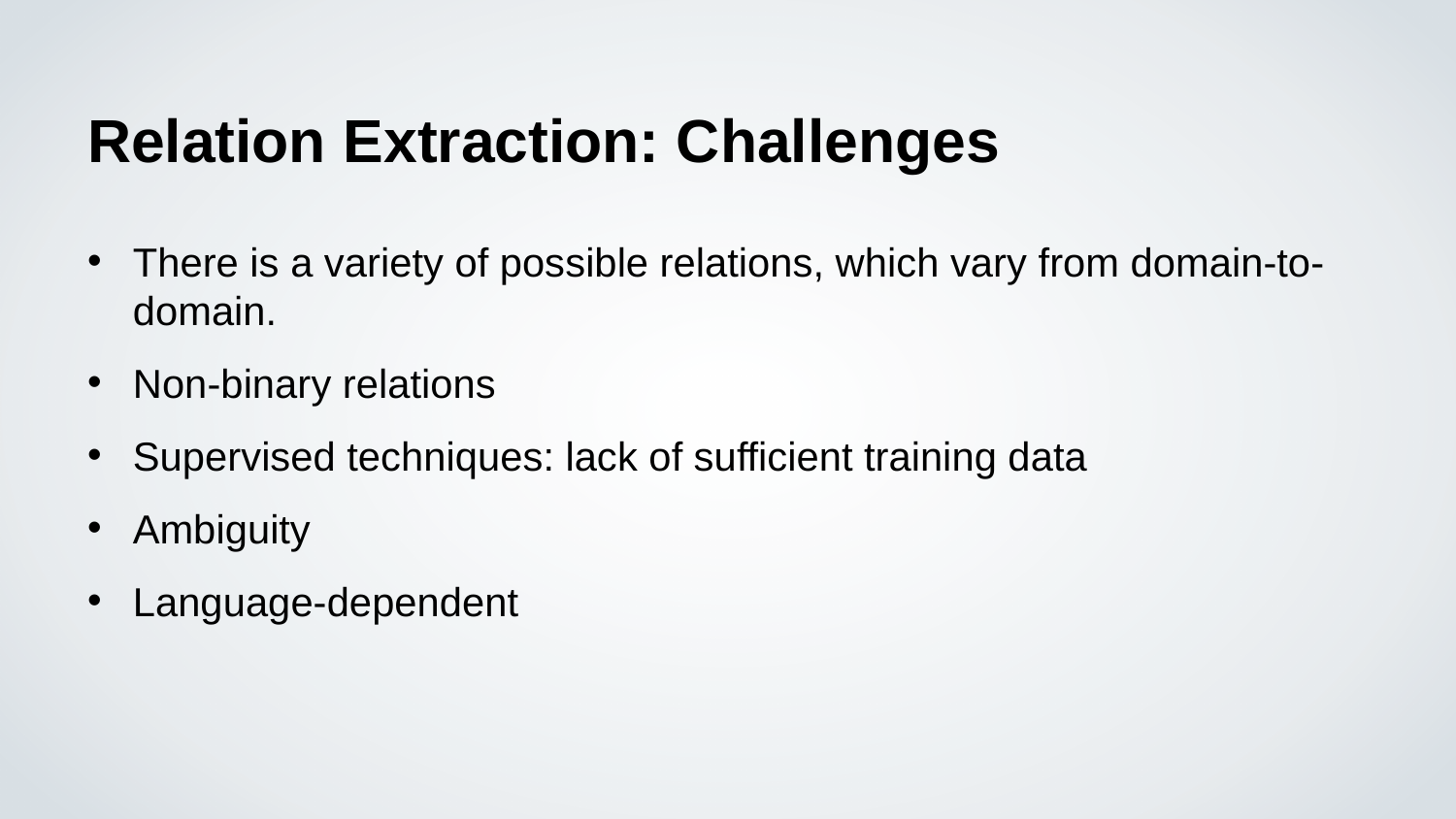

Relation Extraction: Challenges
There is a variety of possible relations, which vary from domain-to-domain.
Non-binary relations
Supervised techniques: lack of sufficient training data
Ambiguity
Language-dependent